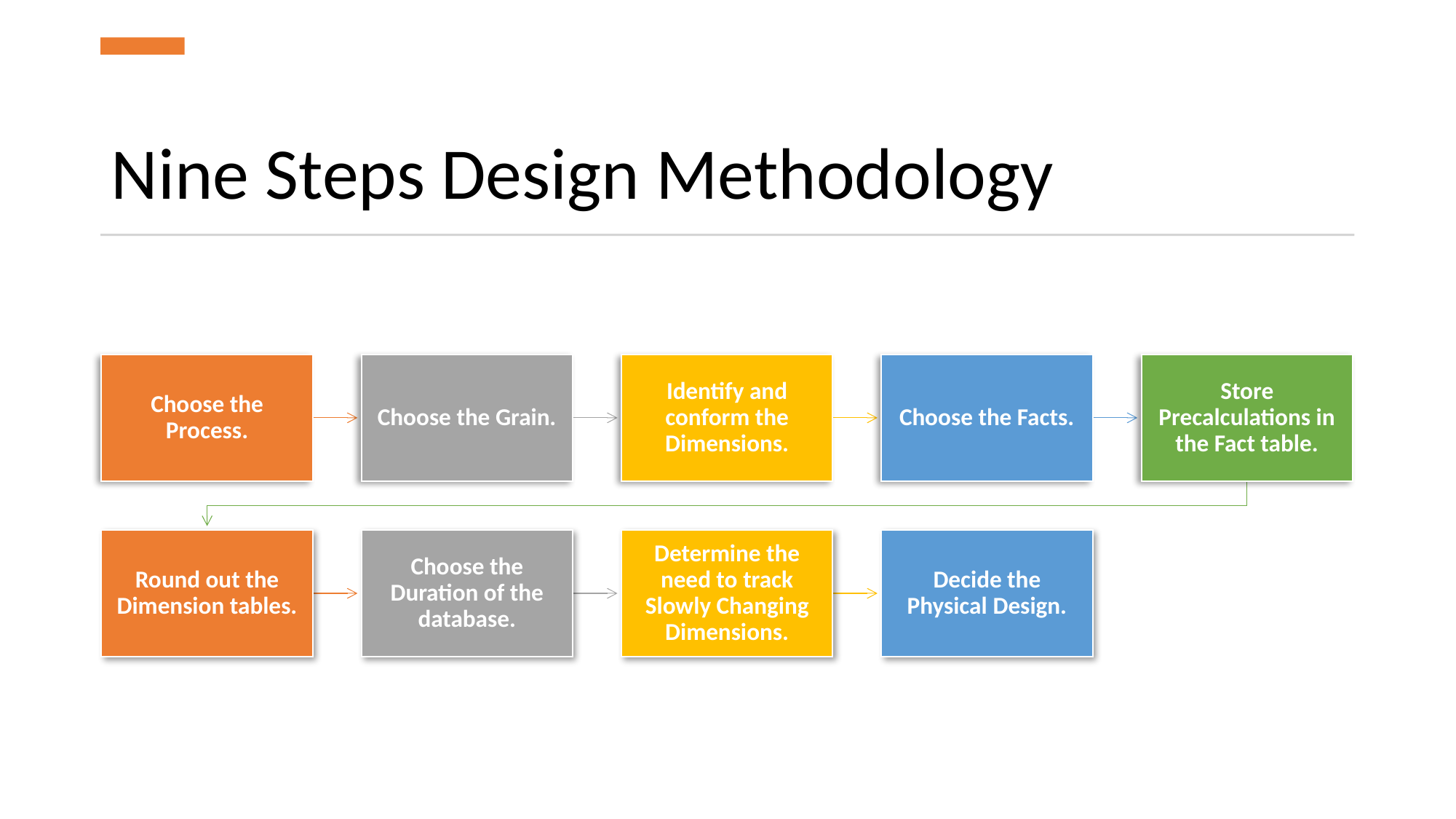

# Nine Steps Design Methodology

Choose the Process.

Choose the Grain.

Identify and conform the Dimensions.

Choose the Facts.

Store Precalculations in the Fact table.

Round out the Dimension tables.

Choose the Duration of the database.

Determine the need to track Slowly Changing Dimensions.
Decide the Physical Design.